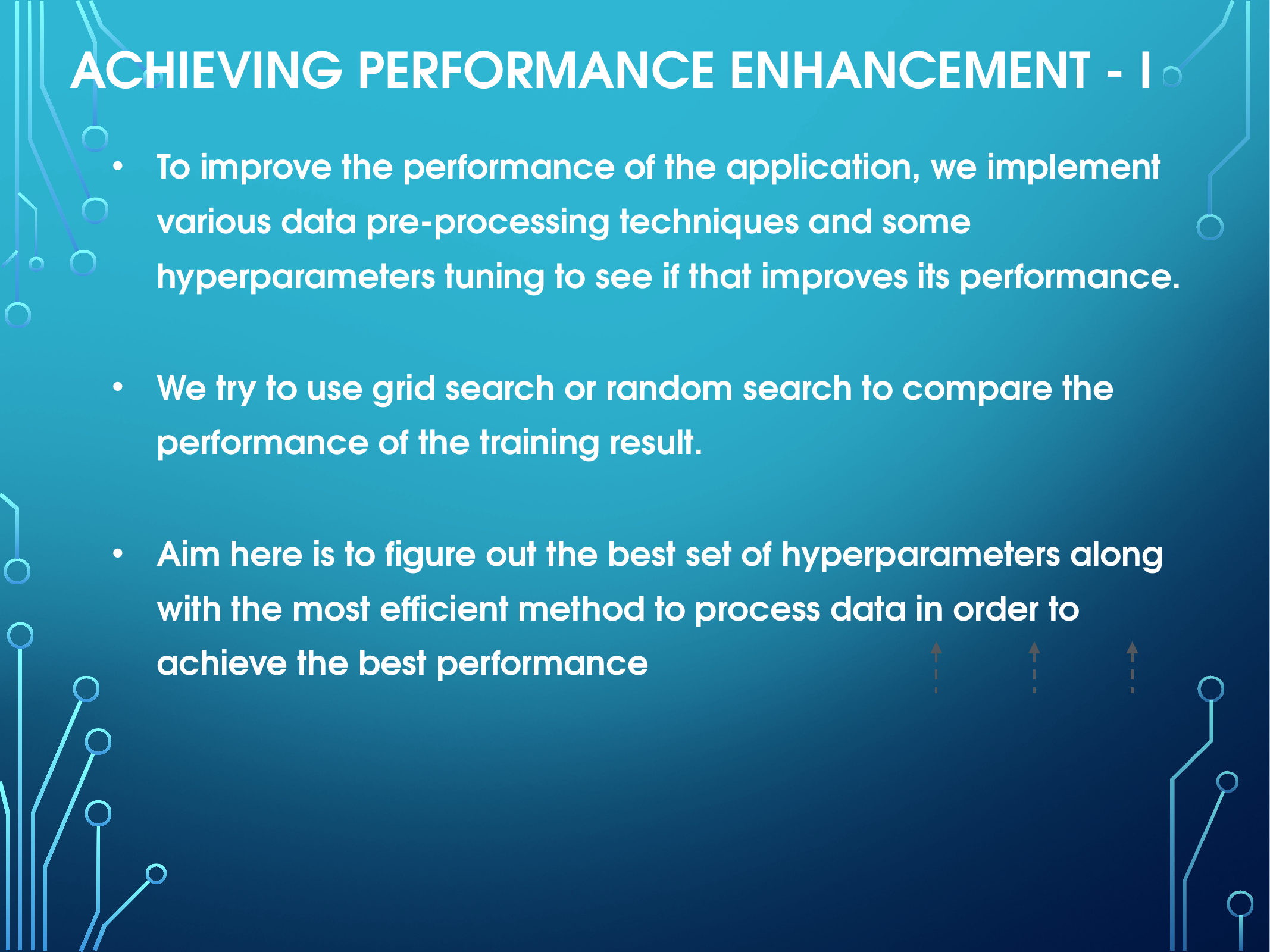

# ACHIEVING PERFORMANCE ENHANCEMENT - I
To improve the performance of the application, we implement various data pre-processing techniques and some hyperparameters tuning to see if that improves its performance.

We try to use grid search or random search to compare the performance of the training result.

Aim here is to figure out the best set of hyperparameters along with the most efficient method to process data in order to achieve the best performance